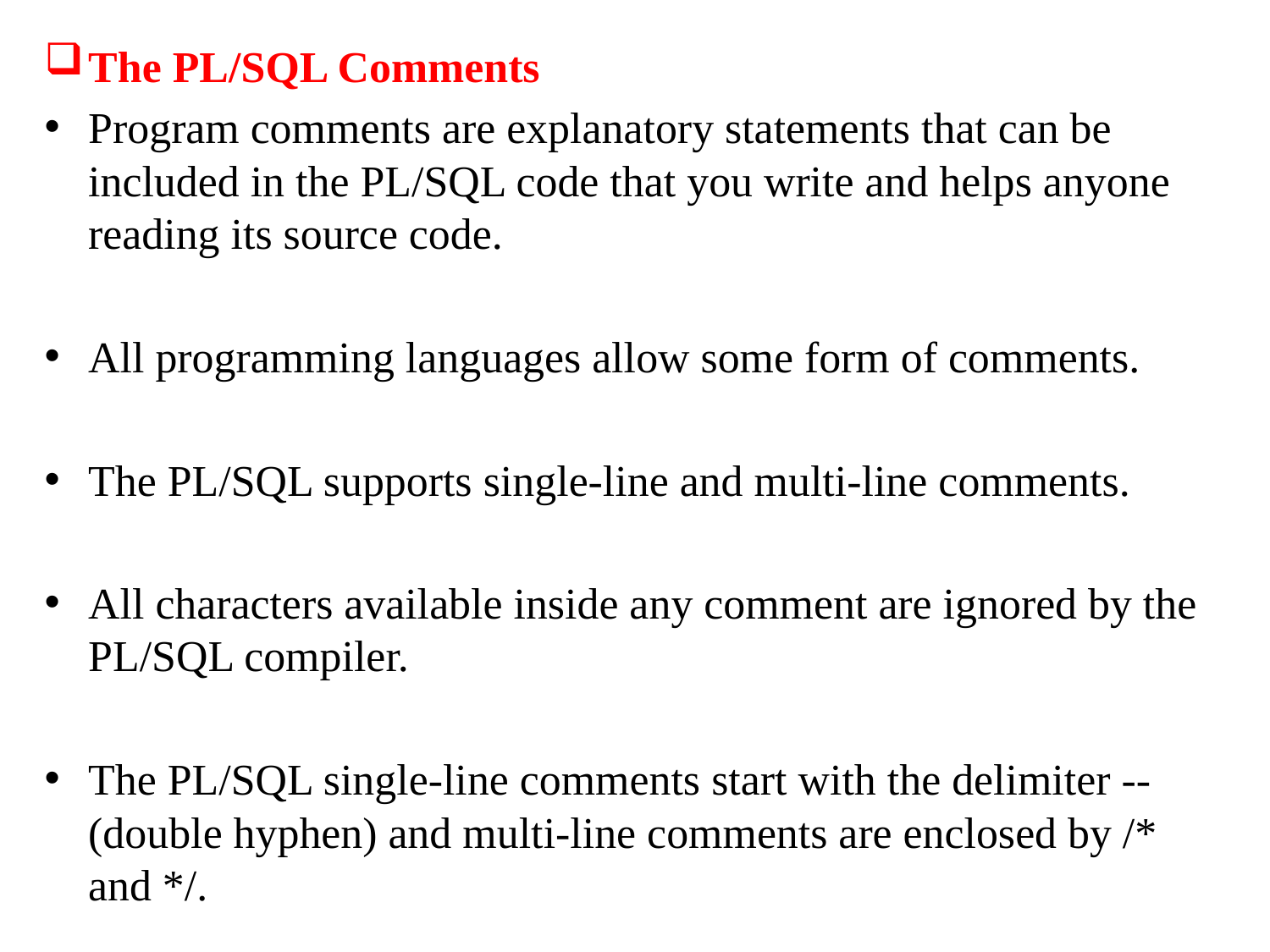

The PL/SQL Comments
Program comments are explanatory statements that can be included in the PL/SQL code that you write and helps anyone reading its source code.

All programming languages allow some form of comments.

The PL/SQL supports single-line and multi-line comments.

All characters available inside any comment are ignored by the PL/SQL compiler.

The PL/SQL single-line comments start with the delimiter -- (double hyphen) and multi-line comments are enclosed by /* and */.